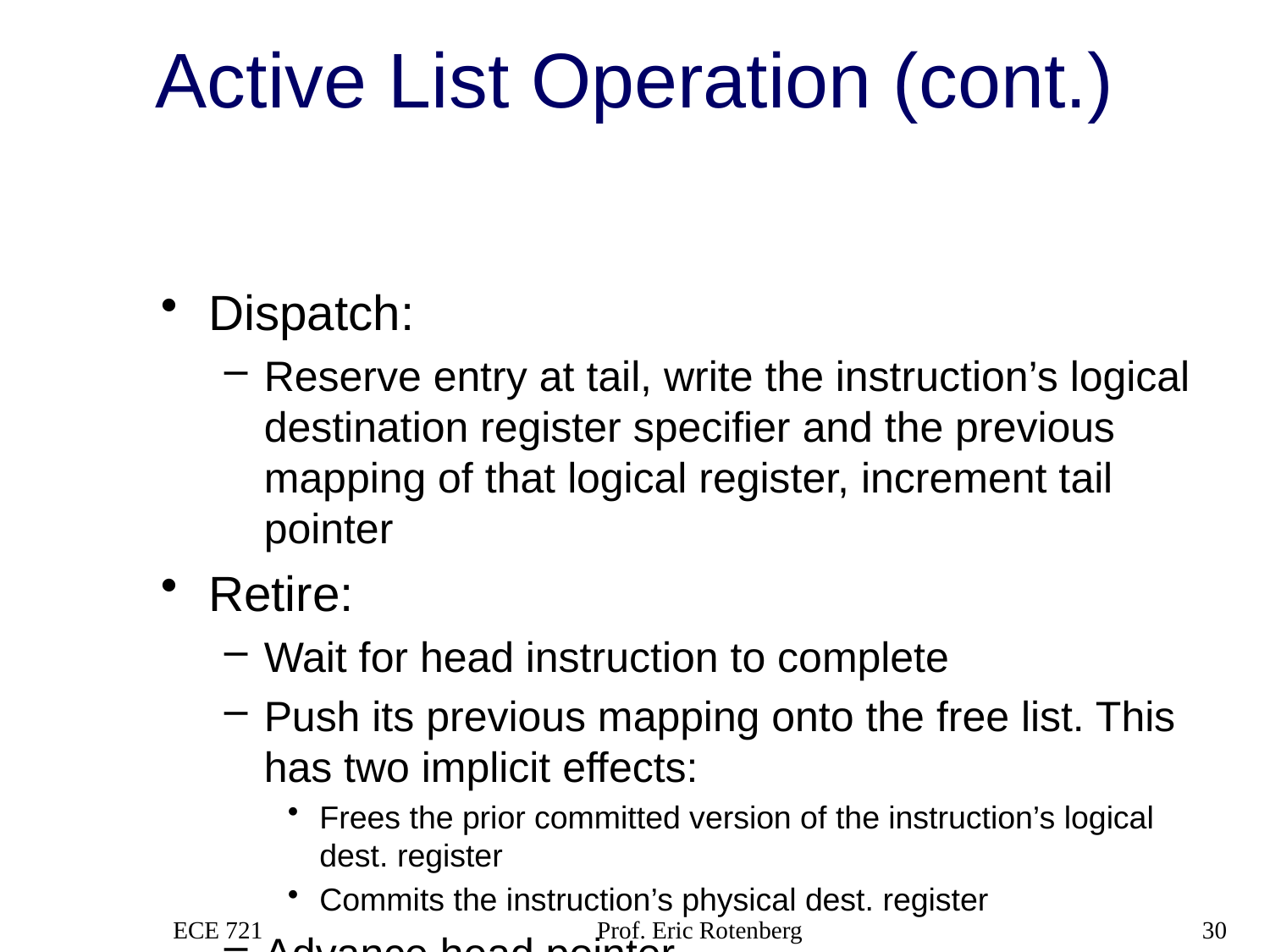

# Active List Operation (cont.)
Dispatch:
Reserve entry at tail, write the instruction’s logical destination register specifier and the previous mapping of that logical register, increment tail pointer
Retire:
Wait for head instruction to complete
Push its previous mapping onto the free list. This has two implicit effects:
Frees the prior committed version of the instruction’s logical dest. register
Commits the instruction’s physical dest. register
Advance head pointer
ECE 721
Prof. Eric Rotenberg
30